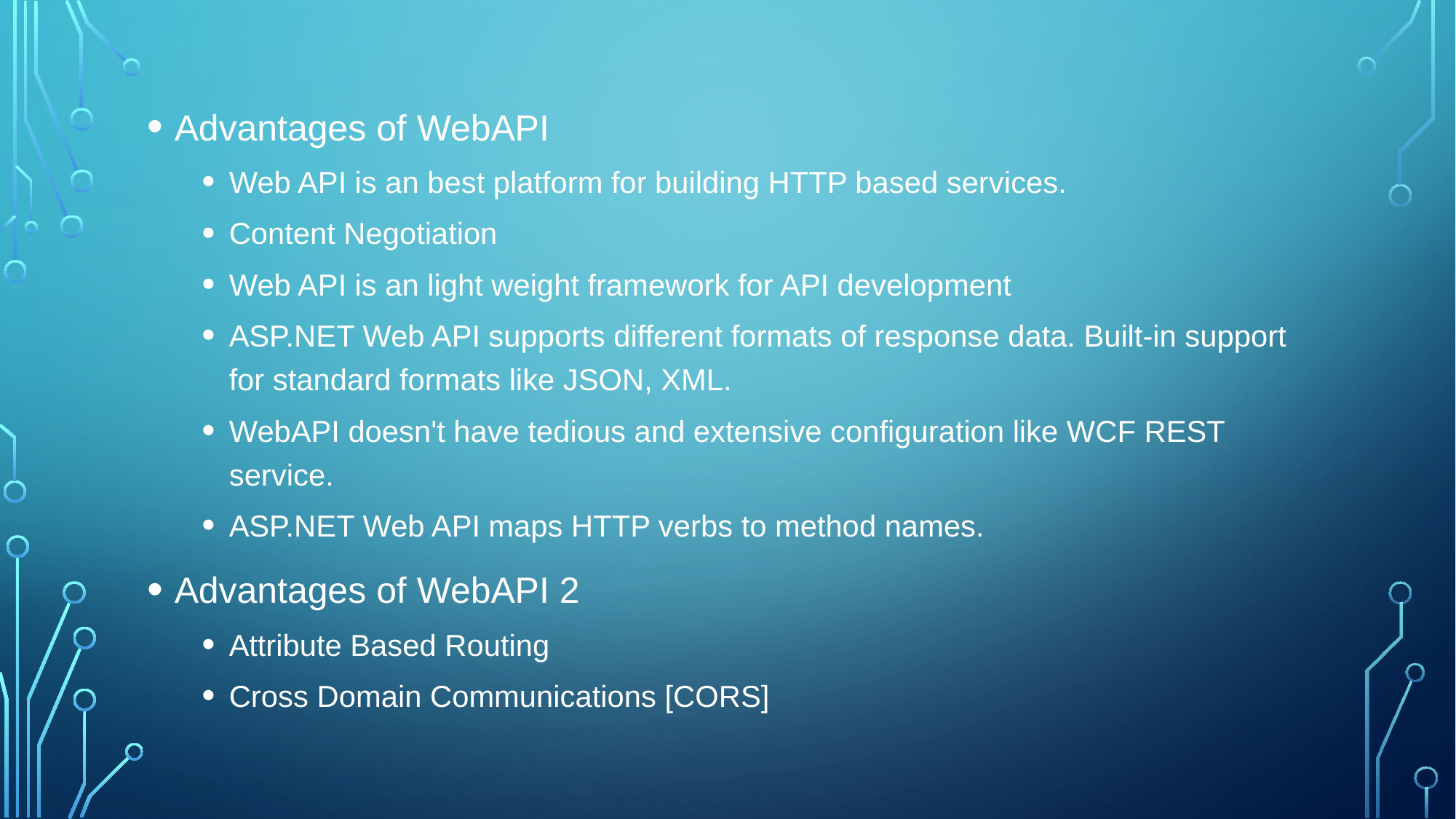

Advantages of WebAPI
Web API is an best platform for building HTTP based services.
Content Negotiation
Web API is an light weight framework for API development
ASP.NET Web API supports different formats of response data. Built-in support for standard formats like JSON, XML.
WebAPI doesn't have tedious and extensive configuration like WCF REST service.
ASP.NET Web API maps HTTP verbs to method names.
Advantages of WebAPI 2
Attribute Based Routing
Cross Domain Communications [CORS]